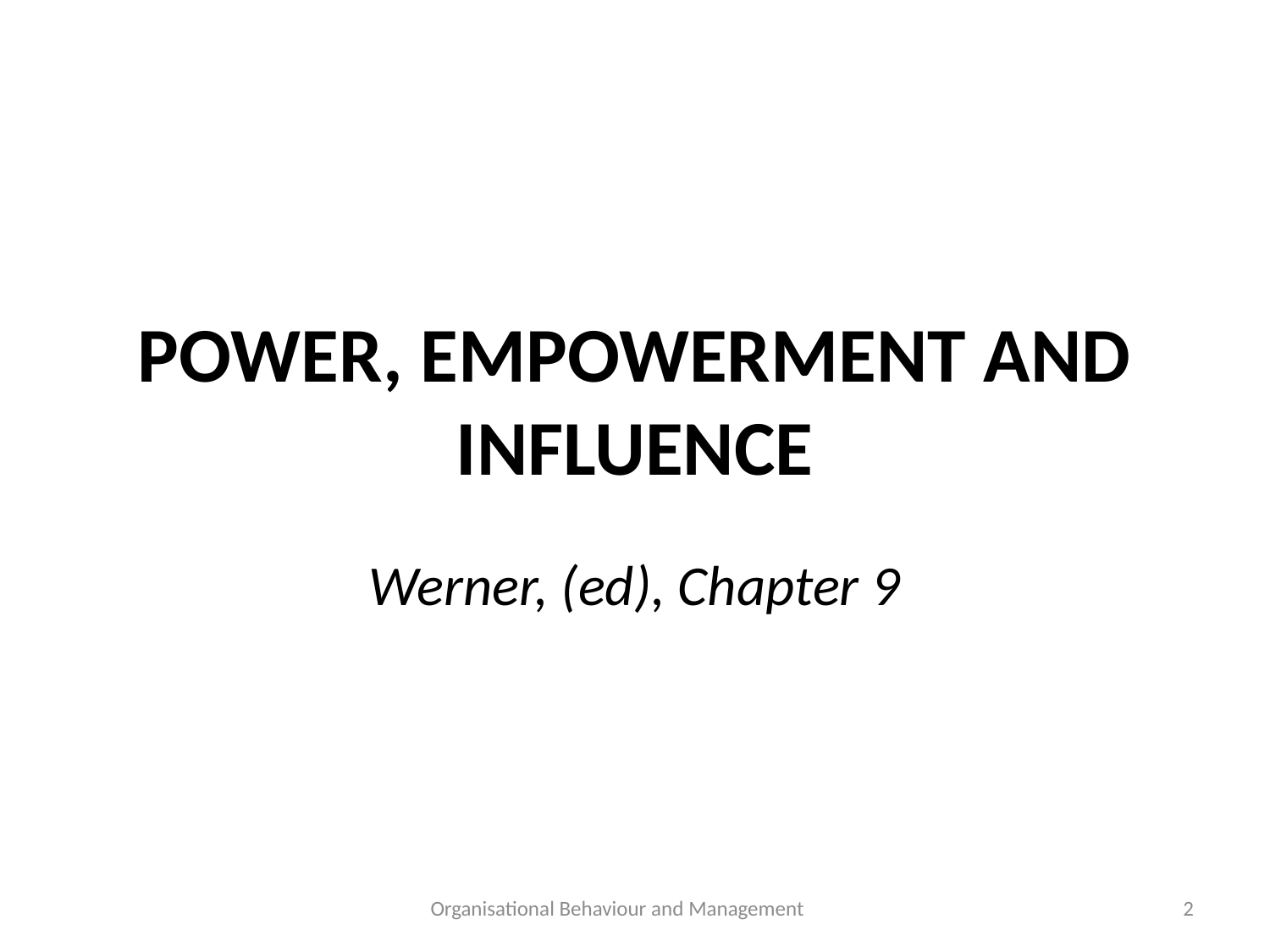

# POWER, EMPOWERMENT AND INFLUENCE
Werner, (ed), Chapter 9
Organisational Behaviour and Management
2